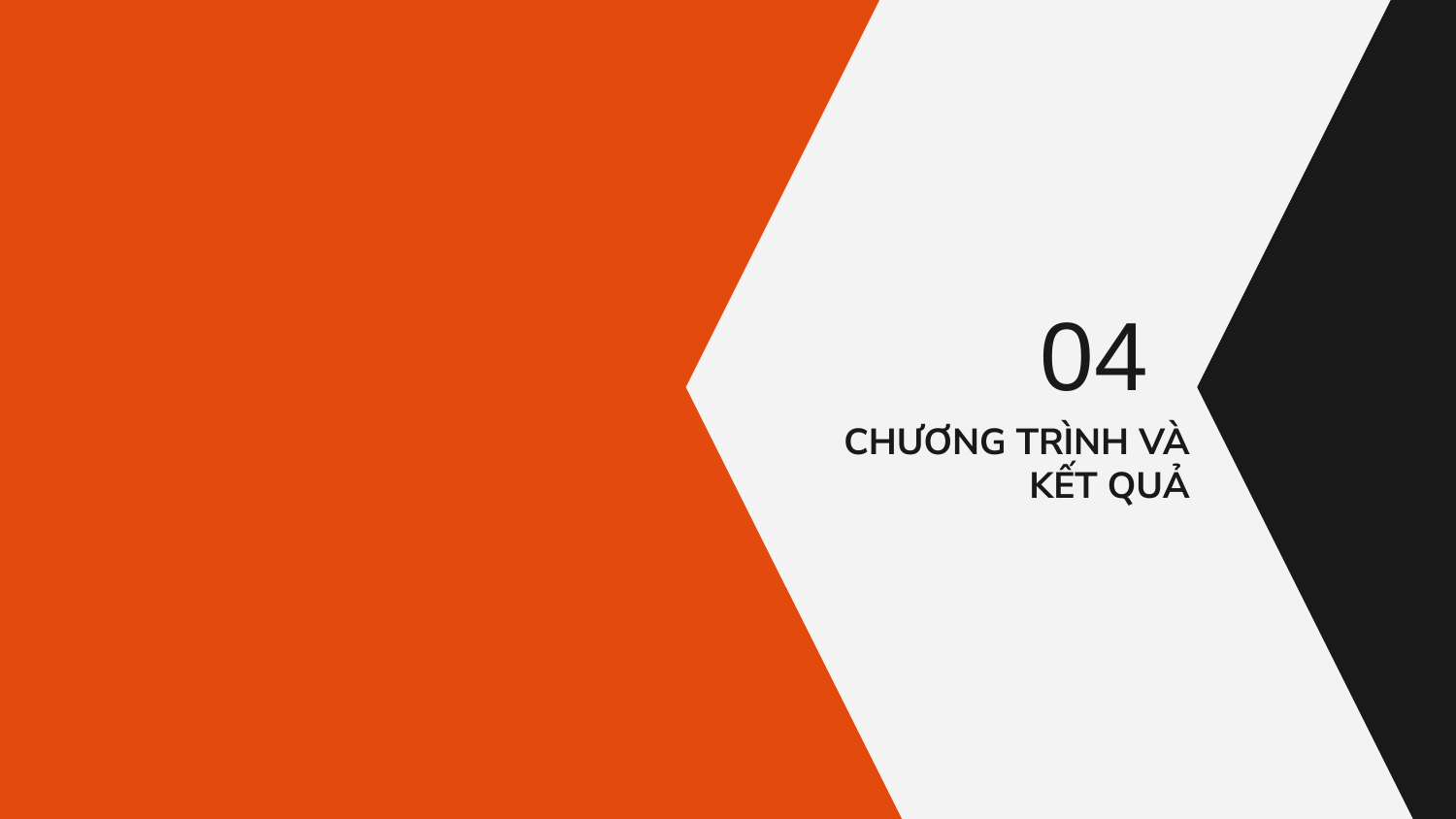

04
# CHƯƠNG TRÌNH VÀ KẾT QUẢ